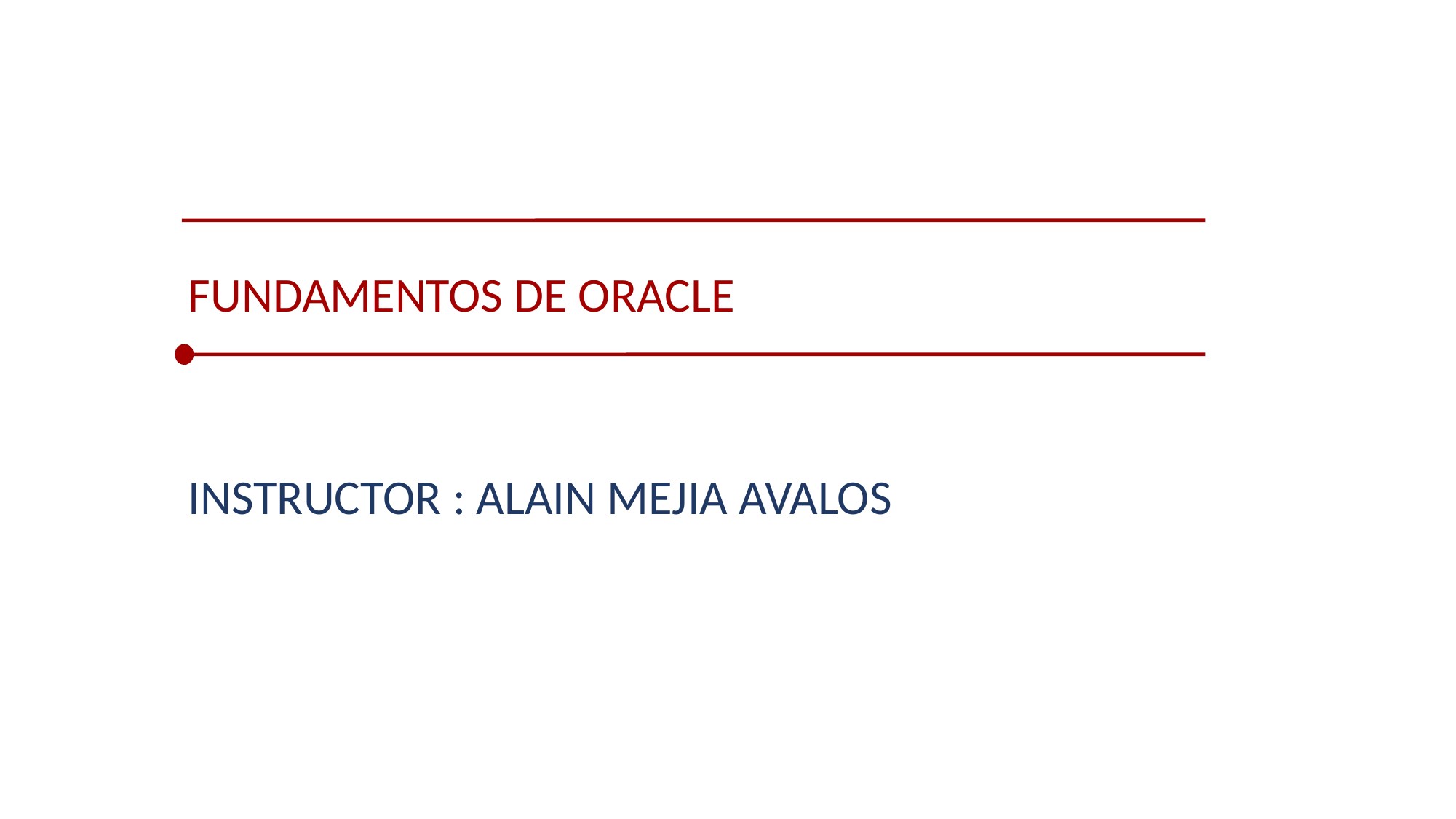

FUNDAMENTOS DE ORACLE

INSTRUCTOR : ALAIN MEJIA AVALOS